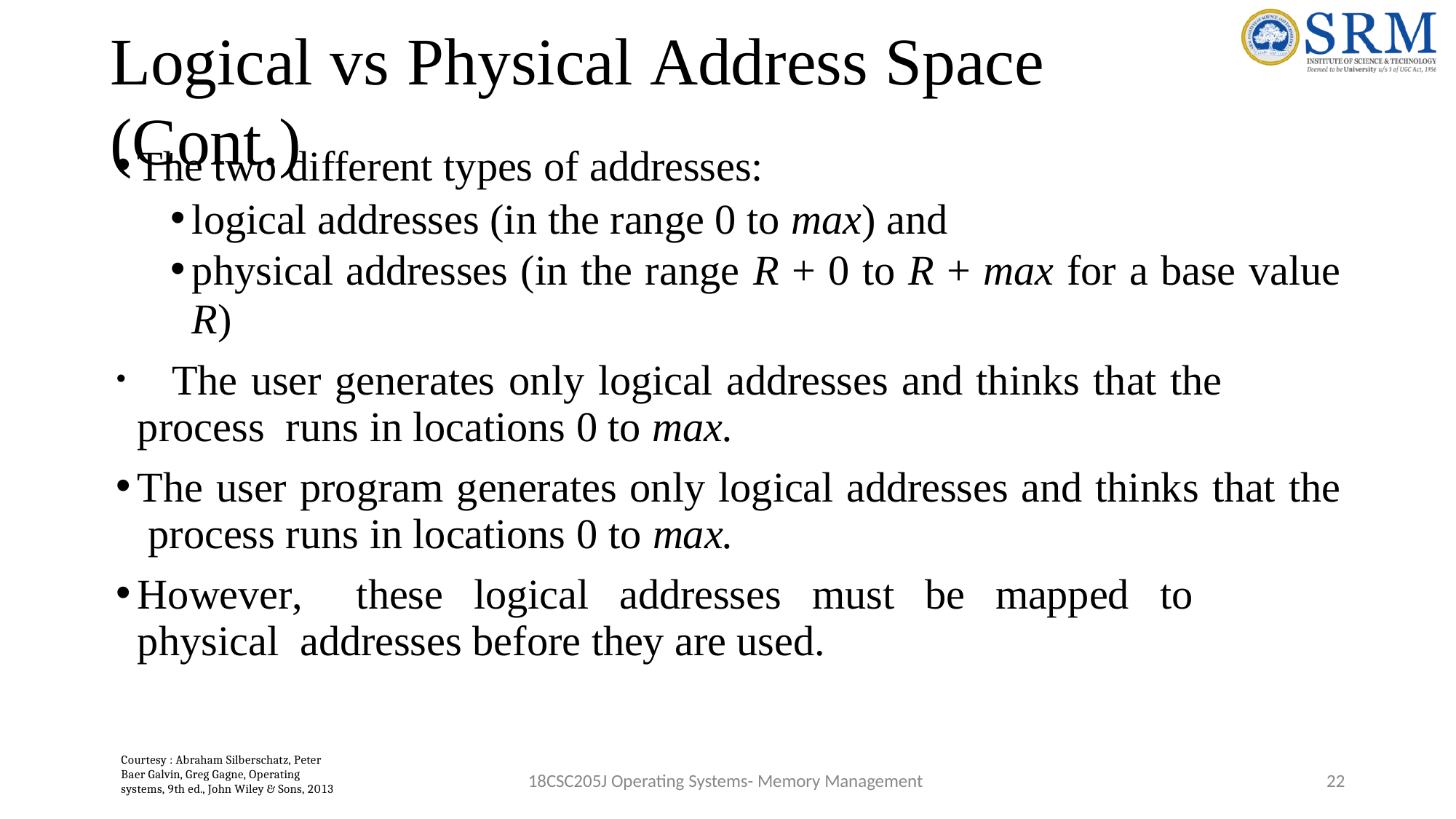

# Logical vs	Physical Address Space (Cont.)
The two different types of addresses:
logical addresses (in the range 0 to max) and
physical addresses (in the range R + 0 to R + max for a base value
R)
	The user generates only logical addresses and thinks that the process  runs in locations 0 to max.
The user program generates only logical addresses and thinks that the  process runs in locations 0 to max.
However,	these	logical	addresses	must	be	mapped	to	physical  addresses before they are used.
Courtesy : Abraham Silberschatz, Peter
Baer Galvin, Greg Gagne, Operating  systems, 9th ed., John Wiley & Sons, 2013
18CSC205J Operating Systems- Memory Management
22